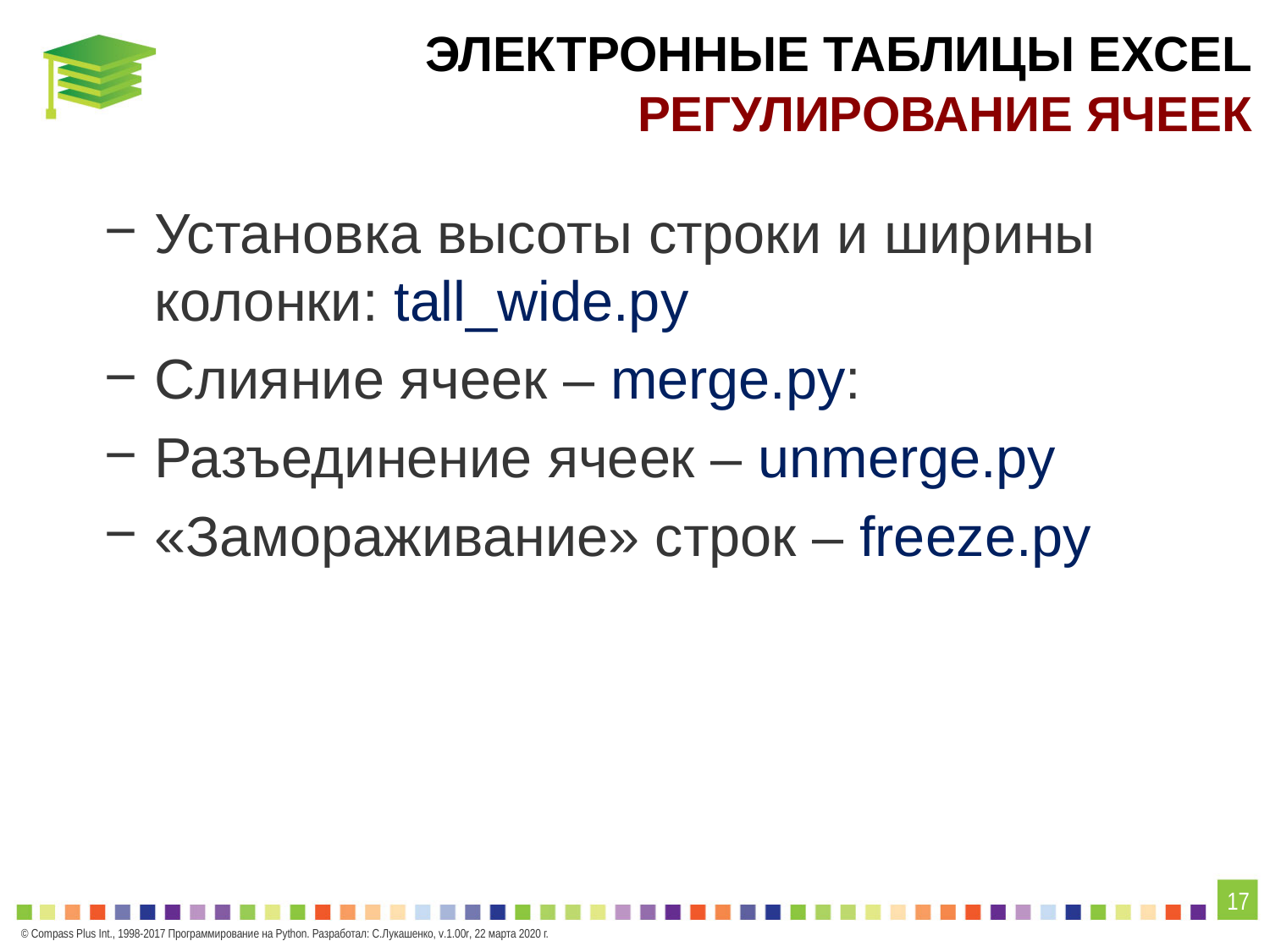

# электронные таблицы EXCEL Регулирование ячеек
Установка высоты строки и ширины колонки: tall_wide.py
Слияние ячеек – merge.py:
Разъединение ячеек – unmerge.py
«Замораживание» строк – freeze.py